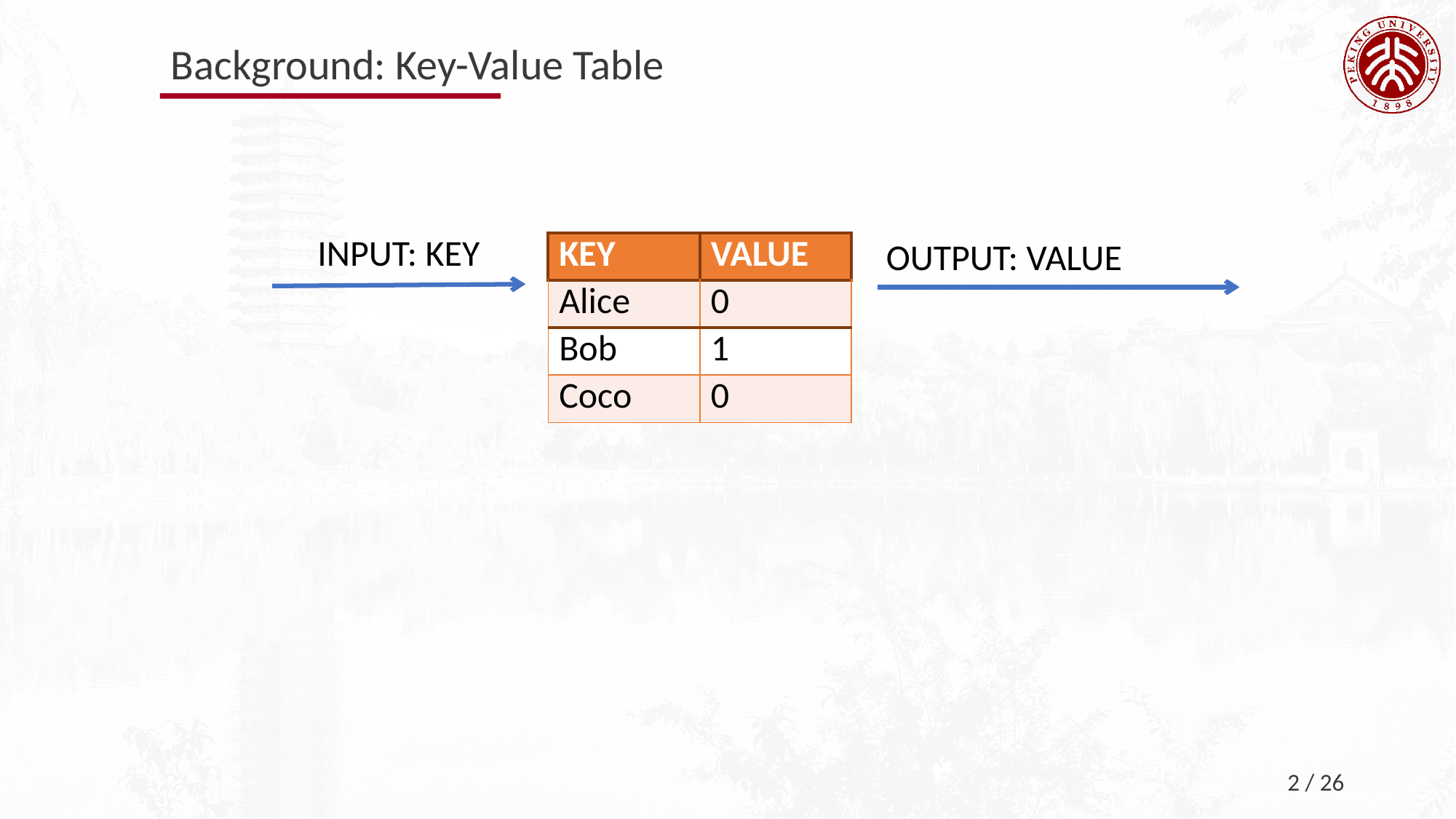

Background: Key-Value Table

INPUT: KEY
OUTPUT: VALUE
| KEY | VALUE |
| --- | --- |
| Alice | 0 |
| Bob | 1 |
| Coco | 0 |
2 / 26